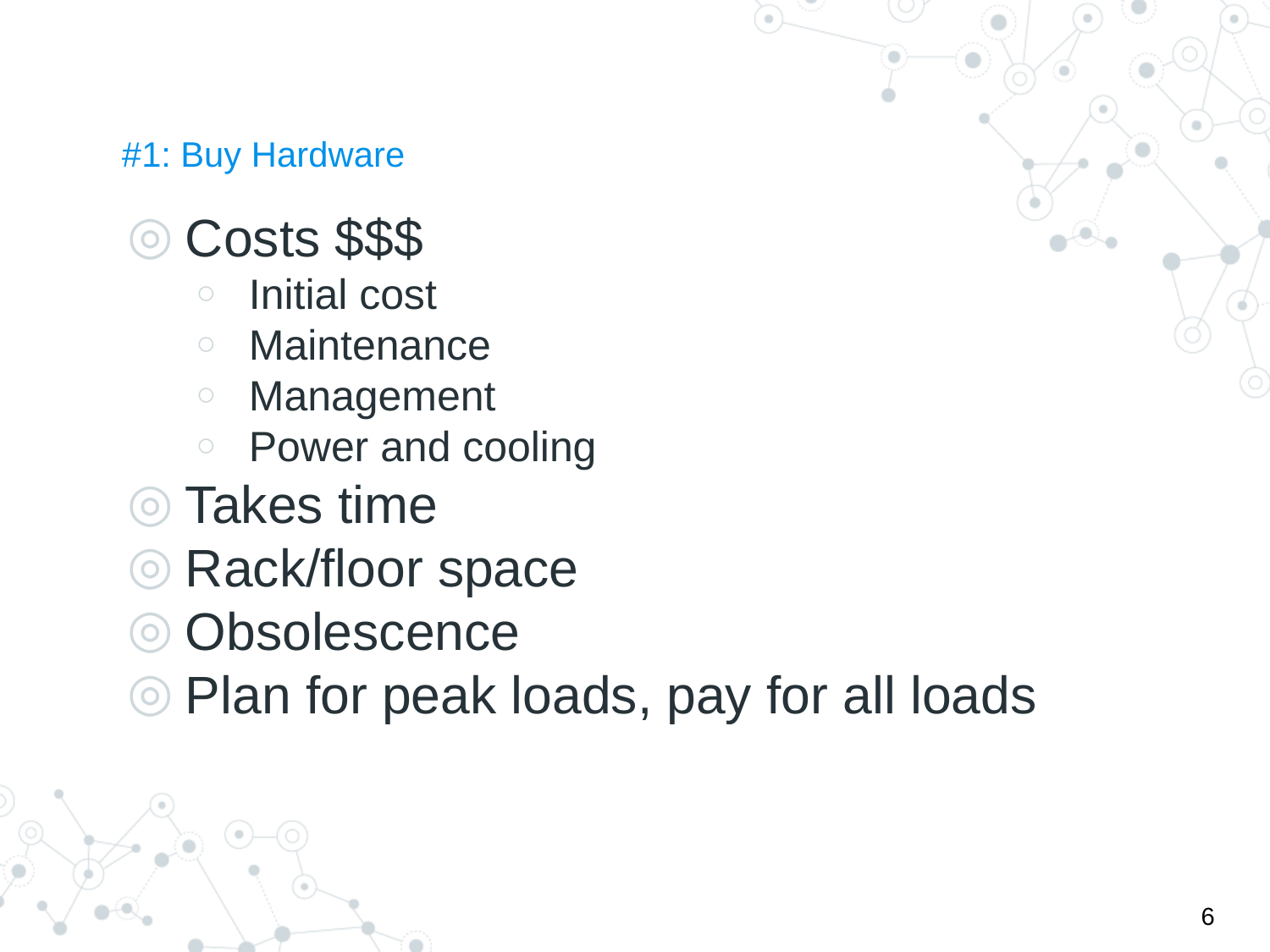

# #1: Buy Hardware
Costs $$$
Initial cost
Maintenance
Management
Power and cooling
Takes time
Rack/floor space
Obsolescence
Plan for peak loads, pay for all loads
6